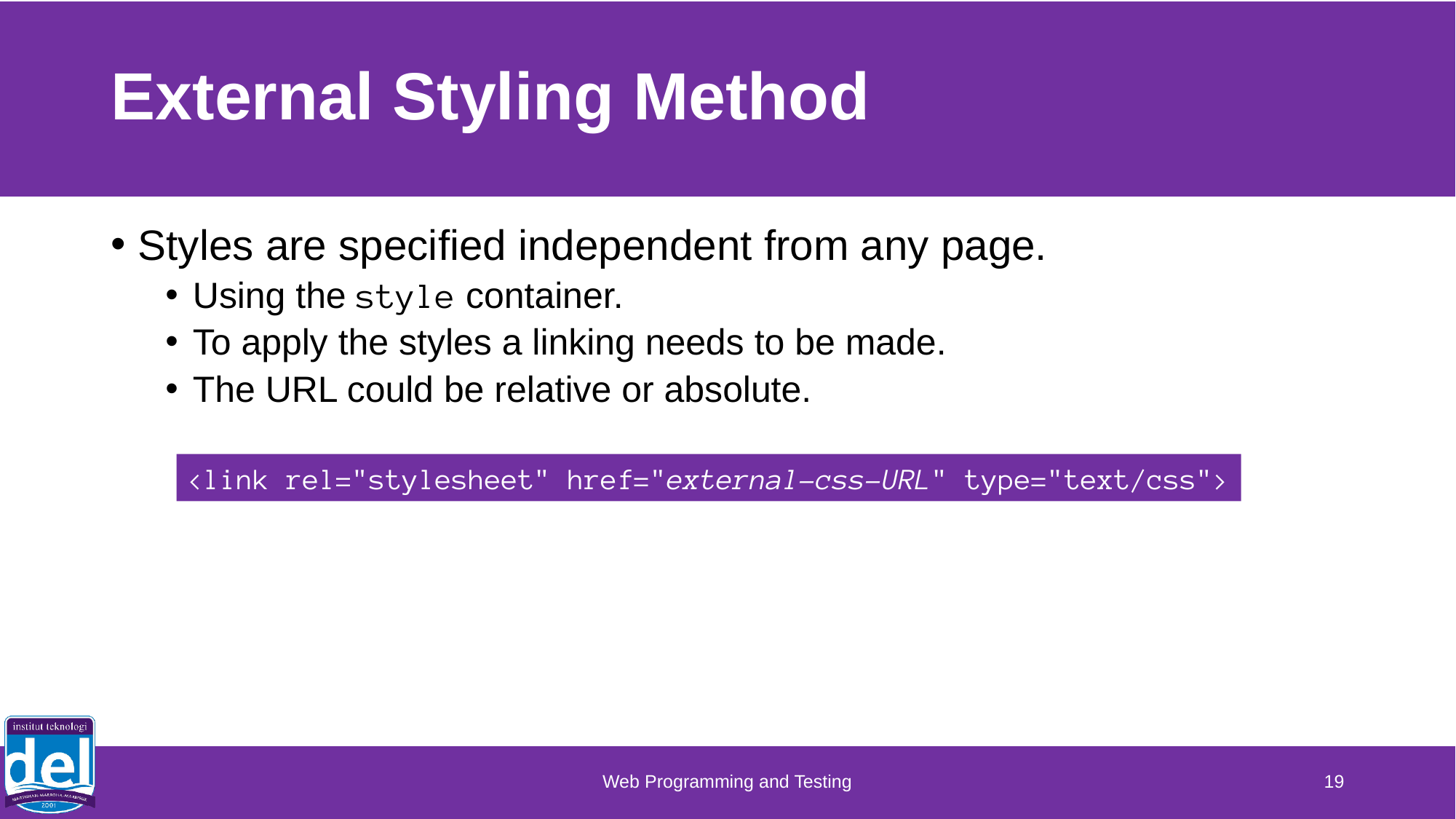

# External Styling Method
Styles are specified independent from any page.
Using the style container.
To apply the styles a linking needs to be made.
The URL could be relative or absolute.
<link rel="stylesheet" href="external-css-URL" type="text/css">
Web Programming and Testing
19